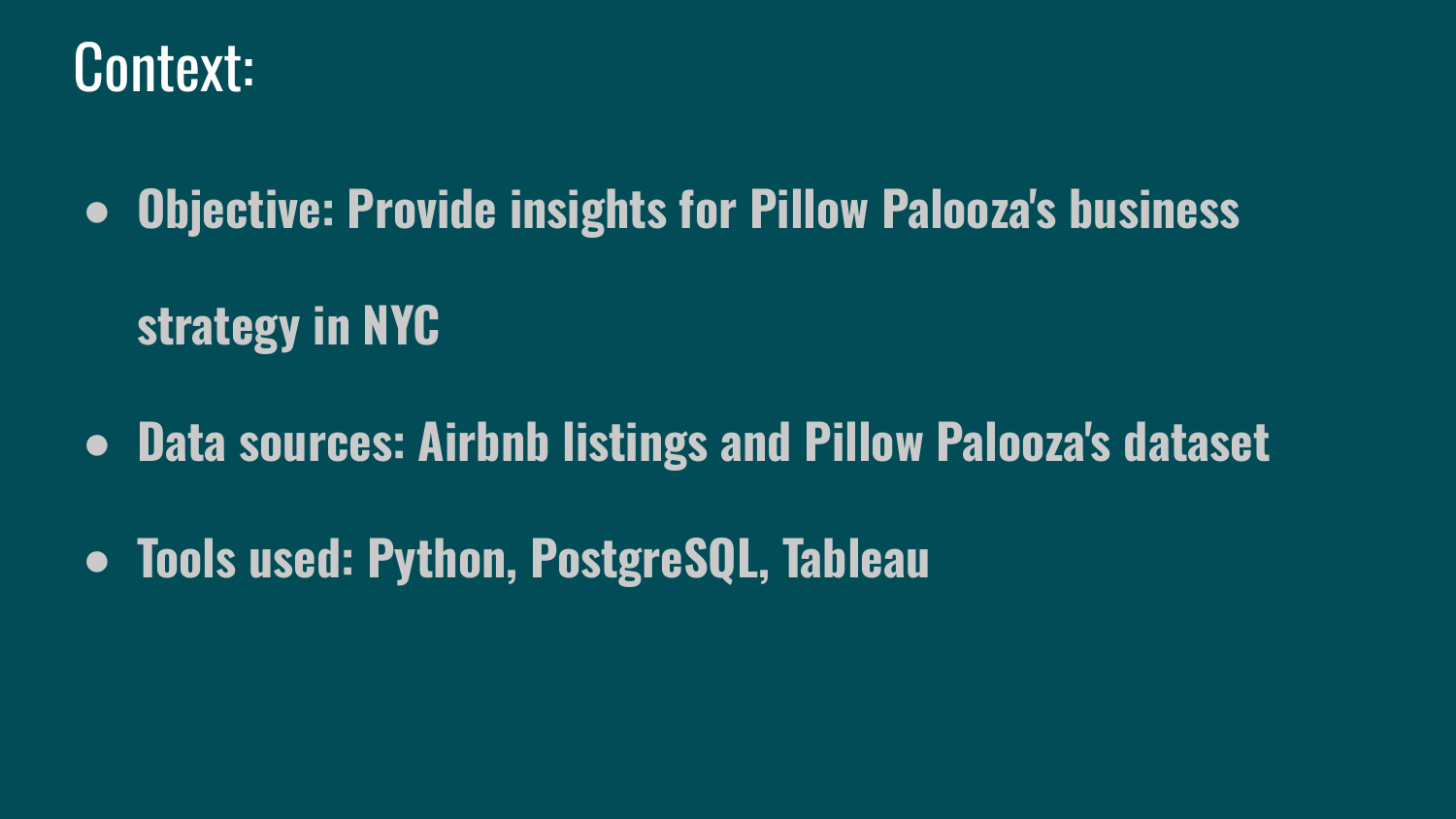

# Context:
Objective: Provide insights for Pillow Palooza's business strategy in NYC
Data sources: Airbnb listings and Pillow Palooza's dataset
Tools used: Python, PostgreSQL, Tableau